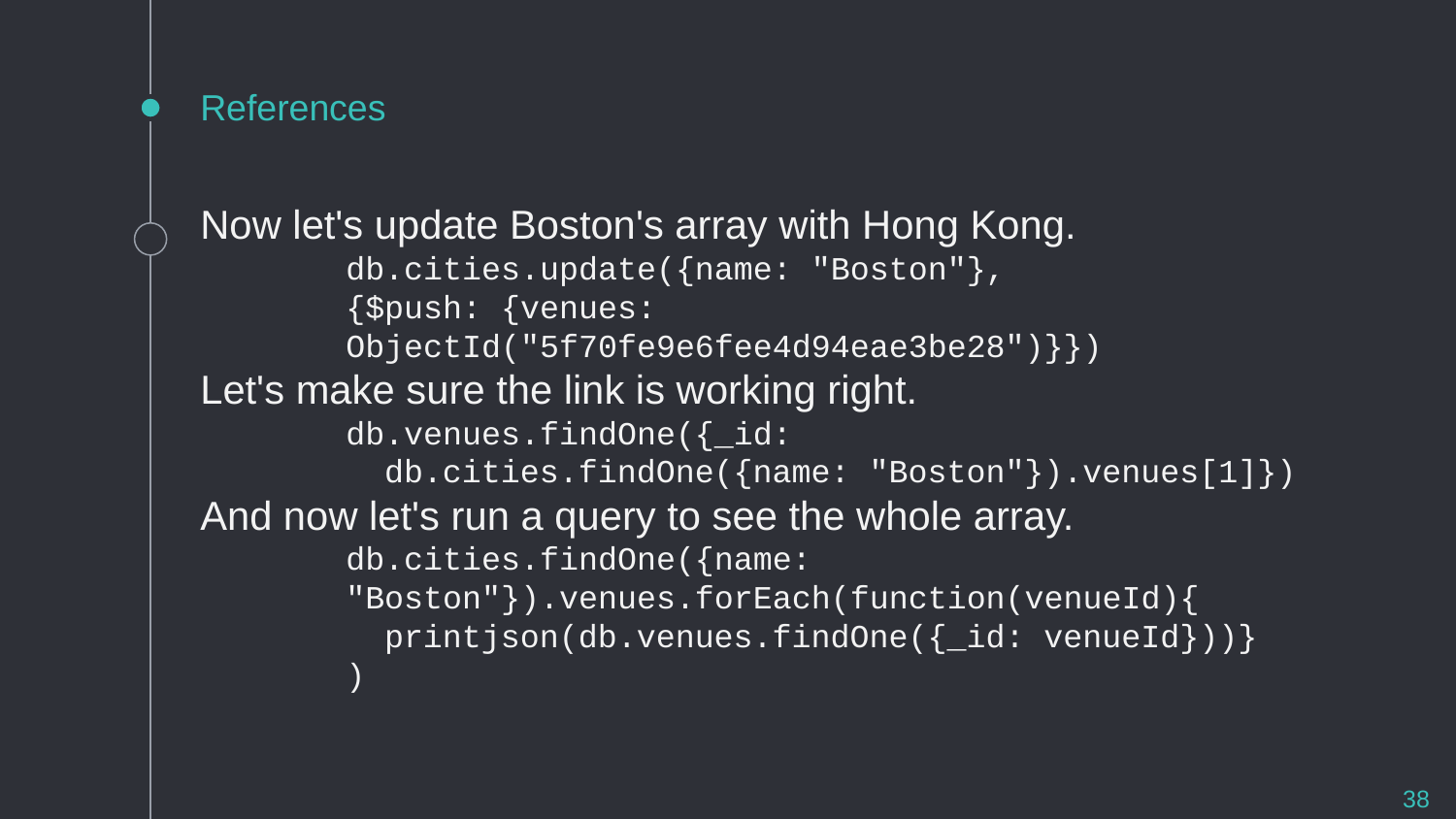

# References
Now let's update Boston's array with Hong Kong.
db.cities.update({name: "Boston"},
{$push: {venues: ObjectId("5f70fe9e6fee4d94eae3be28")}})
Let's make sure the link is working right.
db.venues.findOne({_id:
  db.cities.findOne({name: "Boston"}).venues[1]})
And now let's run a query to see the whole array.
db.cities.findOne({name: "Boston"}).venues.forEach(function(venueId){
  printjson(db.venues.findOne({_id: venueId}))}
)
38